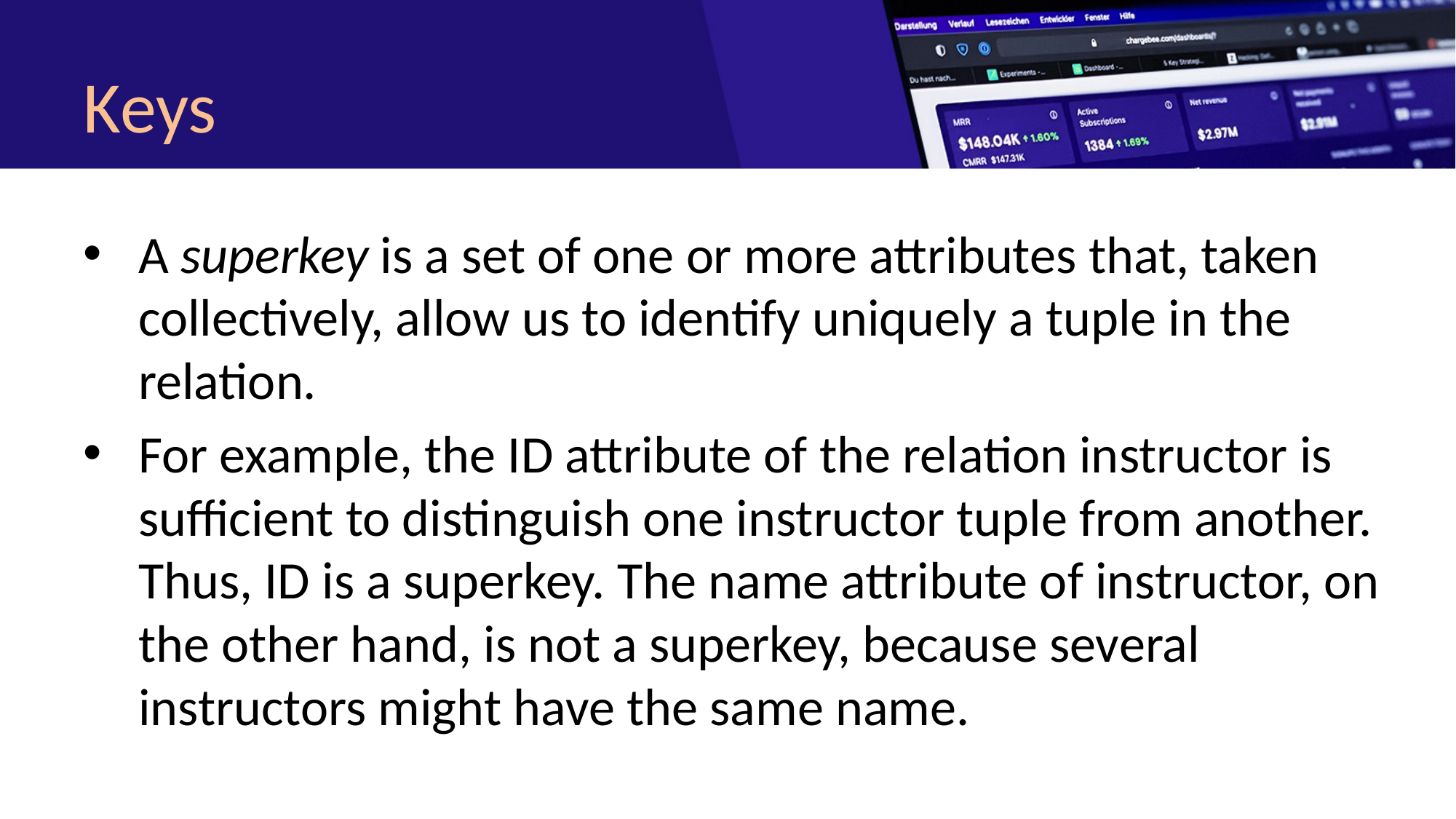

# Keys
A superkey is a set of one or more attributes that, taken collectively, allow us to identify uniquely a tuple in the relation.
For example, the ID attribute of the relation instructor is sufficient to distinguish one instructor tuple from another. Thus, ID is a superkey. The name attribute of instructor, on the other hand, is not a superkey, because several instructors might have the same name.